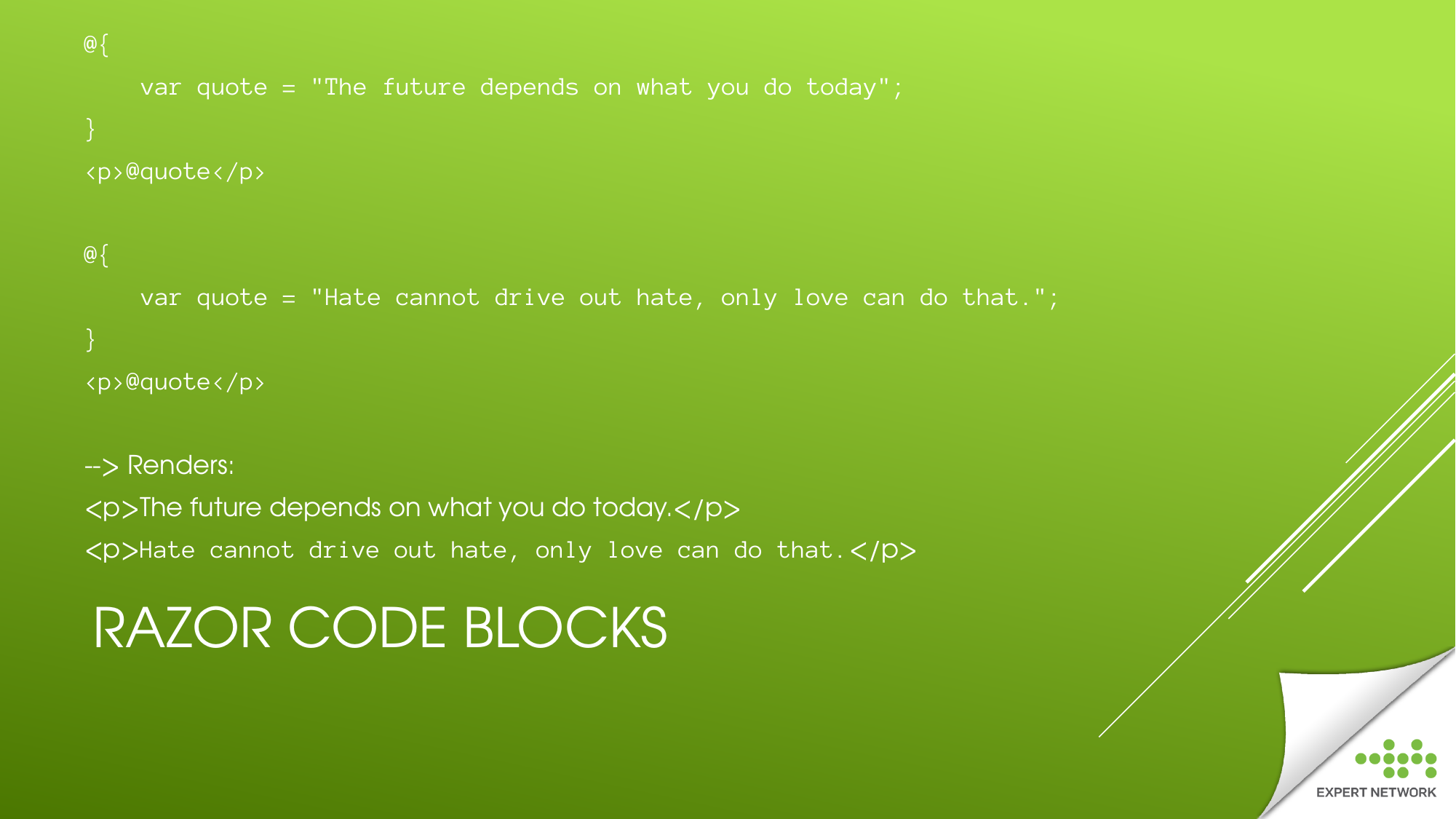

@{
    var quote = "The future depends on what you do today";
}
<p>@quote</p>

@{
    var quote = "Hate cannot drive out hate, only love can do that.";
}
<p>@quote</p>

--> Renders:
<p>The future depends on what you do today.</p>
<p>Hate cannot drive out hate, only love can do that.</p>

# RAZOR CODE BLOCKS